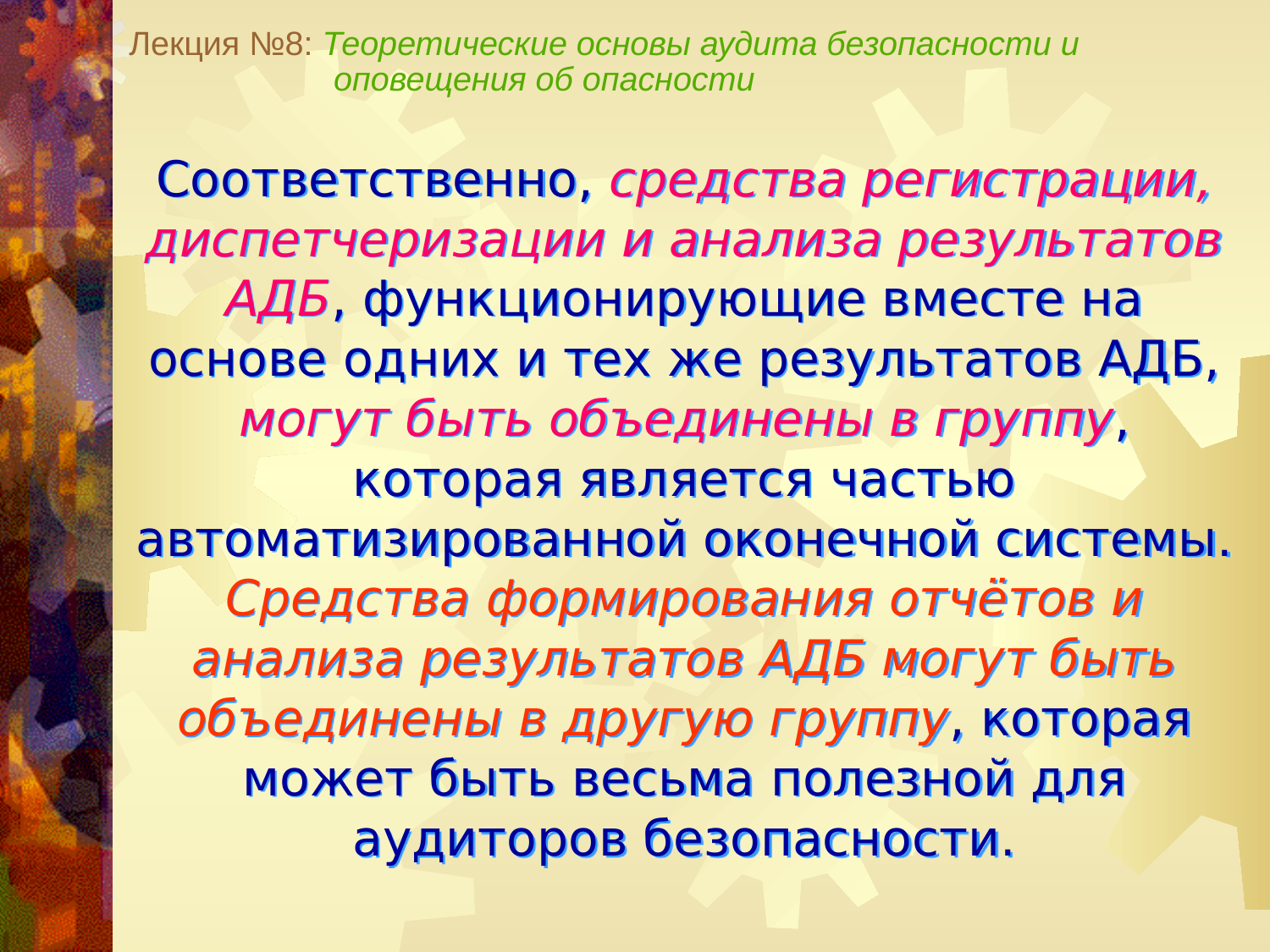

Лекция №8: Теоретические основы аудита безопасности и
                        оповещения об опасности
Соответственно, средства регистрации, диспетчеризации и анализа результатов АДБ, функционирующие вместе на основе одних и тех же результатов АДБ, могут быть объединены в группу, которая является частью автоматизированной оконечной системы.
Средства формирования отчётов и анализа результатов АДБ могут быть объединены в другую группу, которая может быть весьма полезной для аудиторов безопасности.